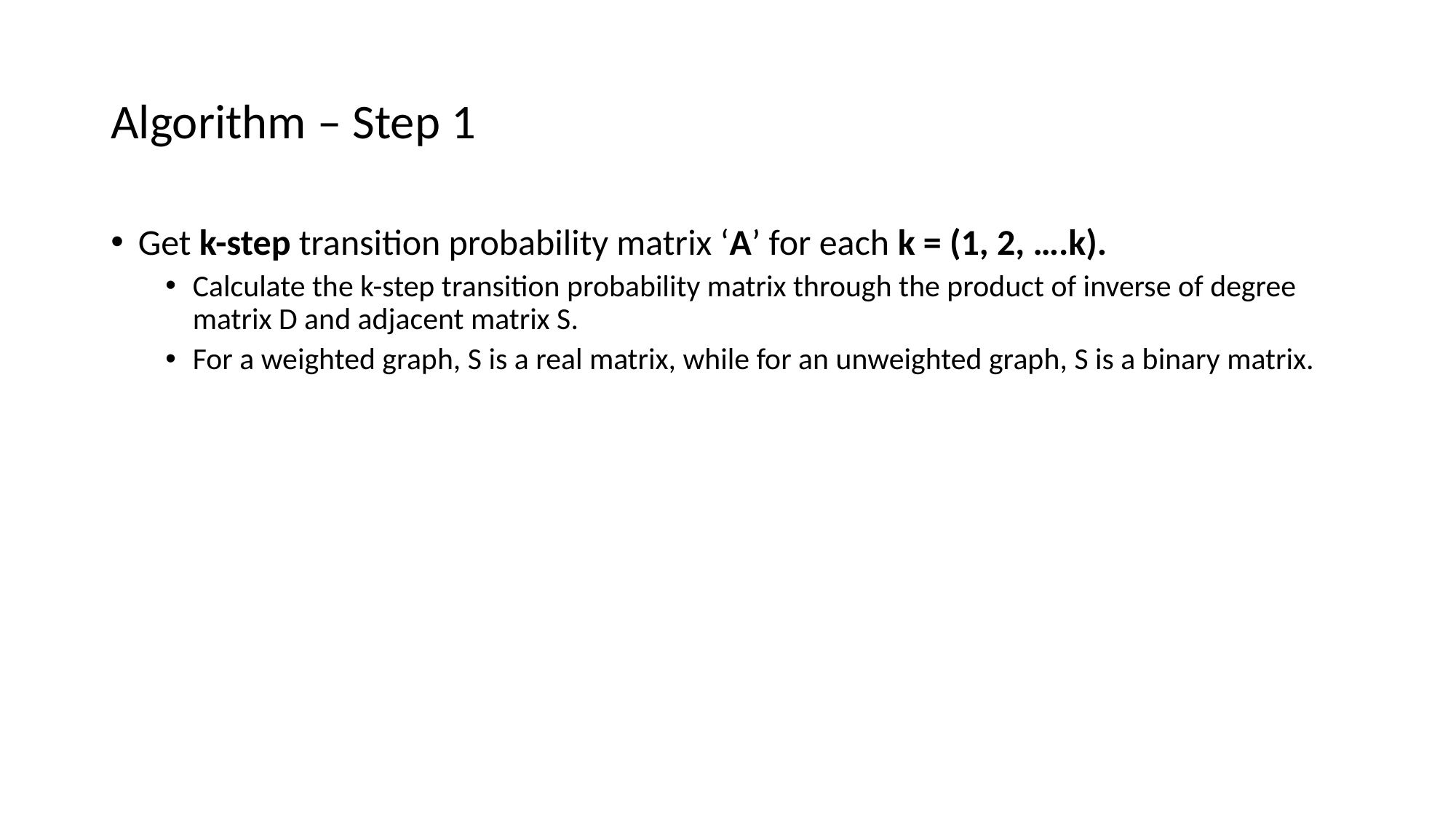

# Algorithm – Step 1
Get k-step transition probability matrix ‘A’ for each k = (1, 2, ….k).
Calculate the k-step transition probability matrix through the product of inverse of degree matrix D and adjacent matrix S.
For a weighted graph, S is a real matrix, while for an unweighted graph, S is a binary matrix.